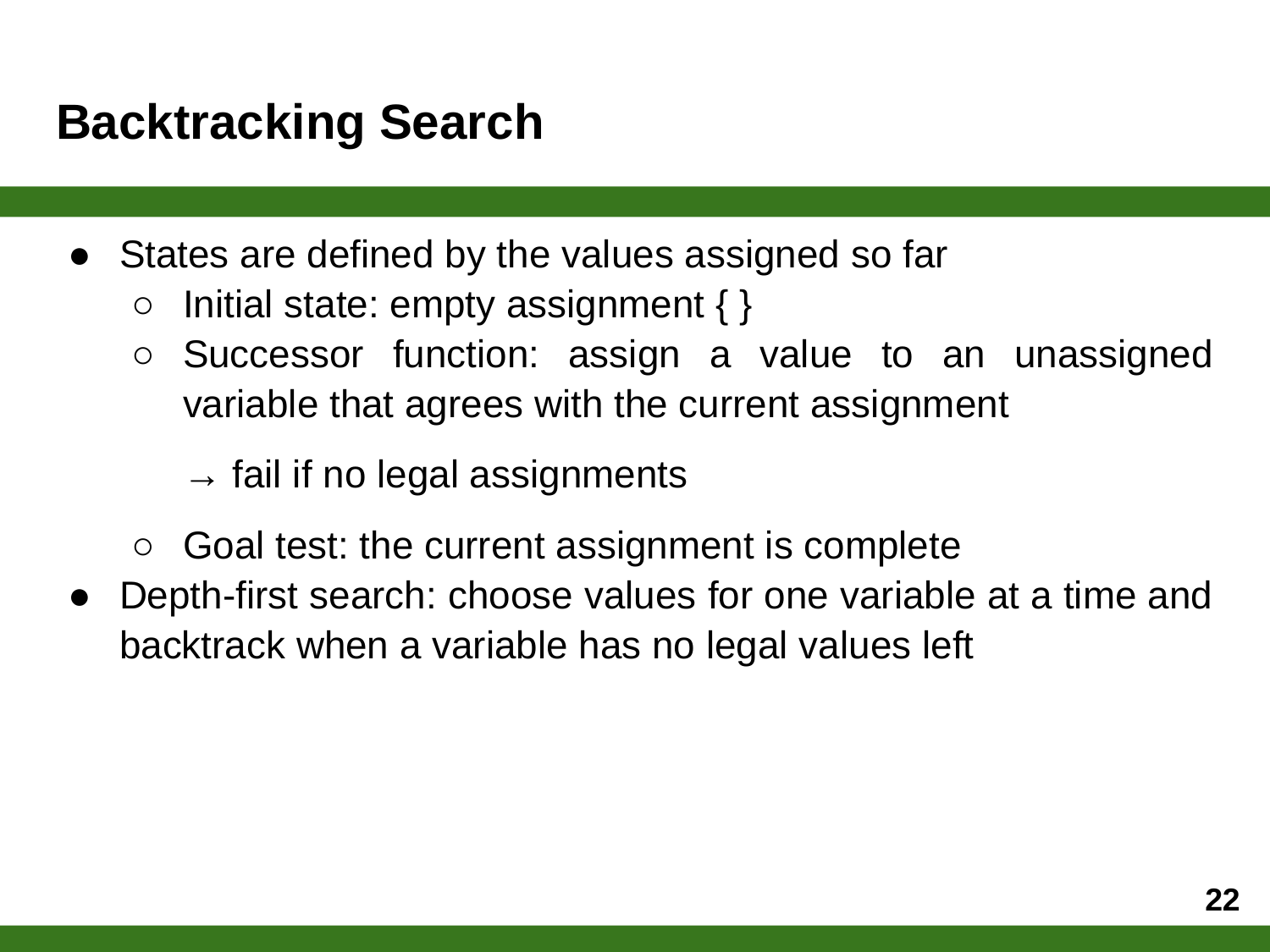

# Backtracking Search
States are defined by the values assigned so far
Initial state: empty assignment { }
Successor function: assign a value to an unassigned variable that agrees with the current assignment
→ fail if no legal assignments
Goal test: the current assignment is complete
Depth-first search: choose values for one variable at a time and backtrack when a variable has no legal values left
22